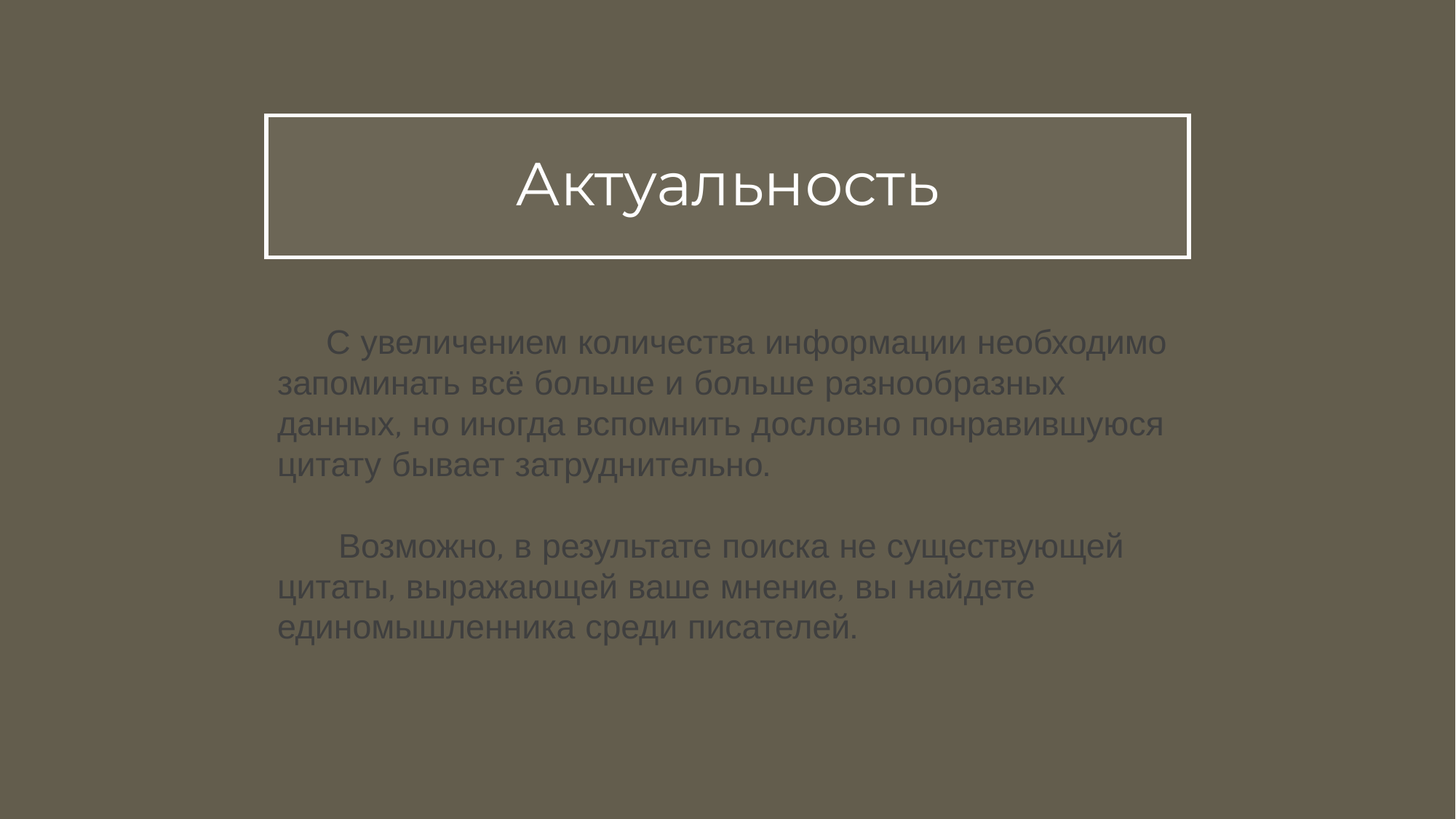

# Актуальность
С увеличением количества информации необходимо запоминать всё больше и больше разнообразных данных, но иногда вспомнить дословно понравившуюся цитату бывает затруднительно.
	Возможно, в результате поиска не существующей цитаты, выражающей ваше мнение, вы найдете единомышленника среди писателей.